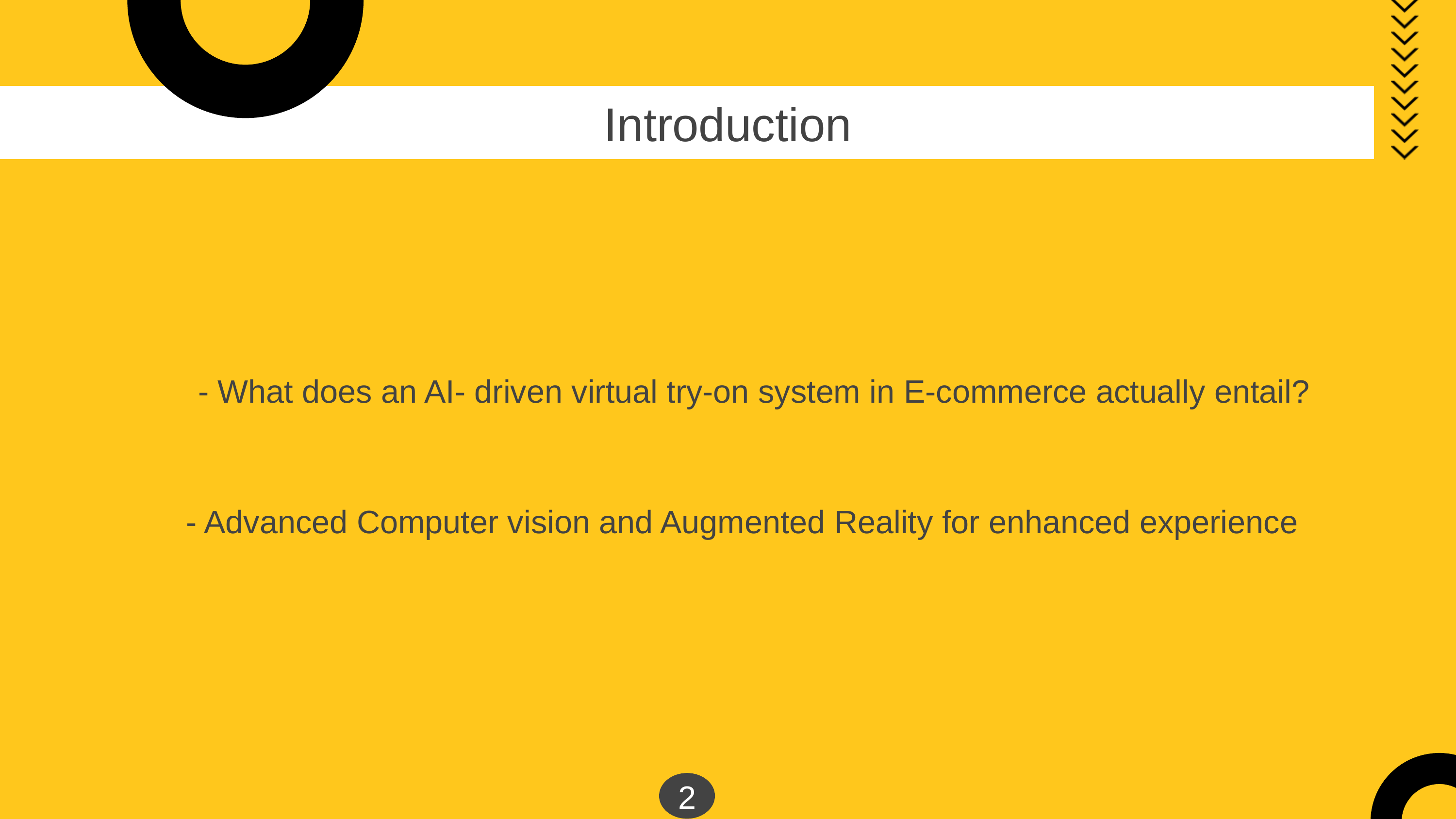

Introduction
- What does an AI- driven virtual try-on system in E-commerce actually entail?
- Advanced Computer vision and Augmented Reality for enhanced experience

2